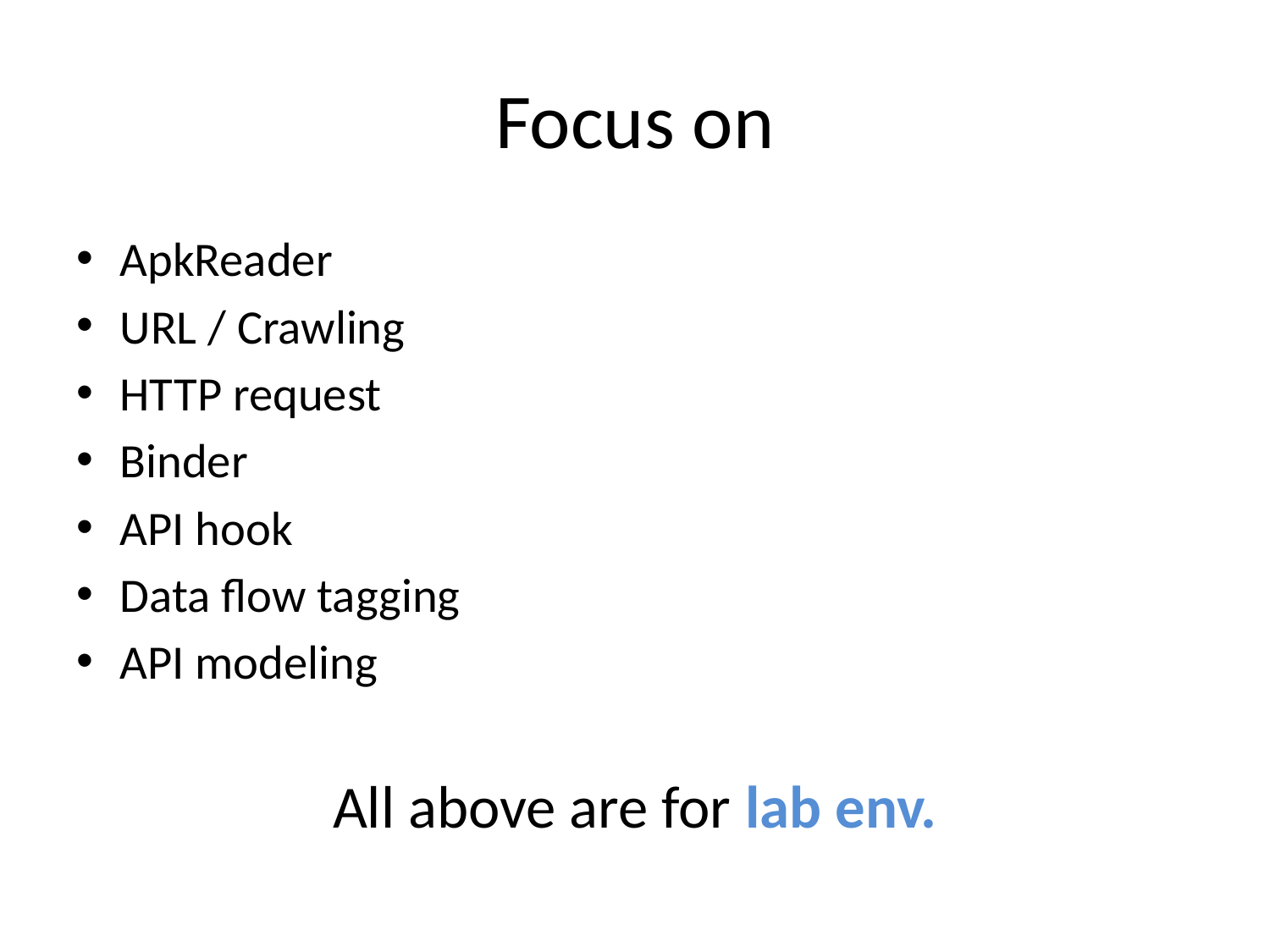

# Focus on
ApkReader
URL / Crawling
HTTP request
Binder
API hook
Data flow tagging
API modeling

All above are for lab env.